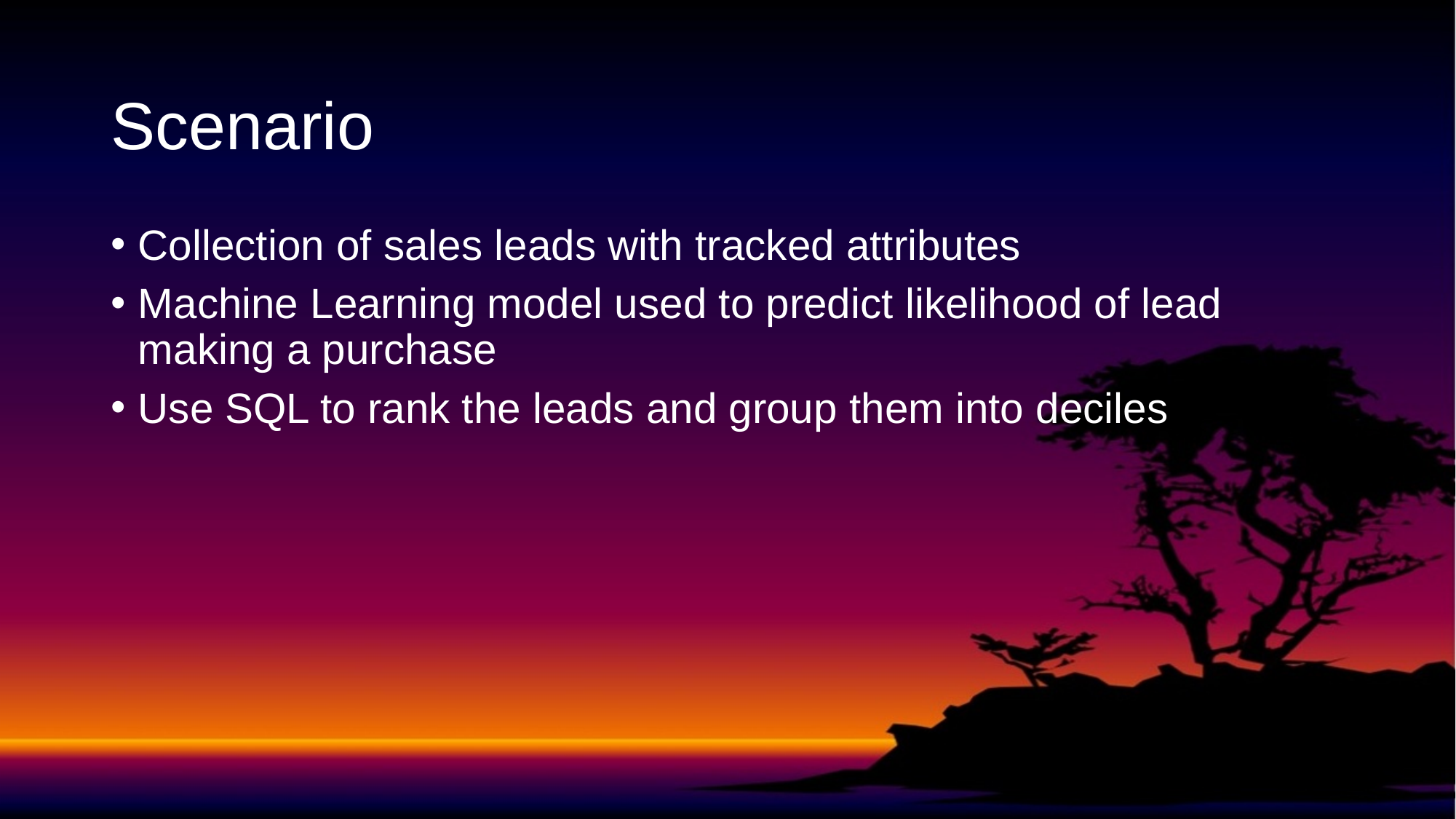

# Scenario
Collection of sales leads with tracked attributes
Machine Learning model used to predict likelihood of lead making a purchase
Use SQL to rank the leads and group them into deciles